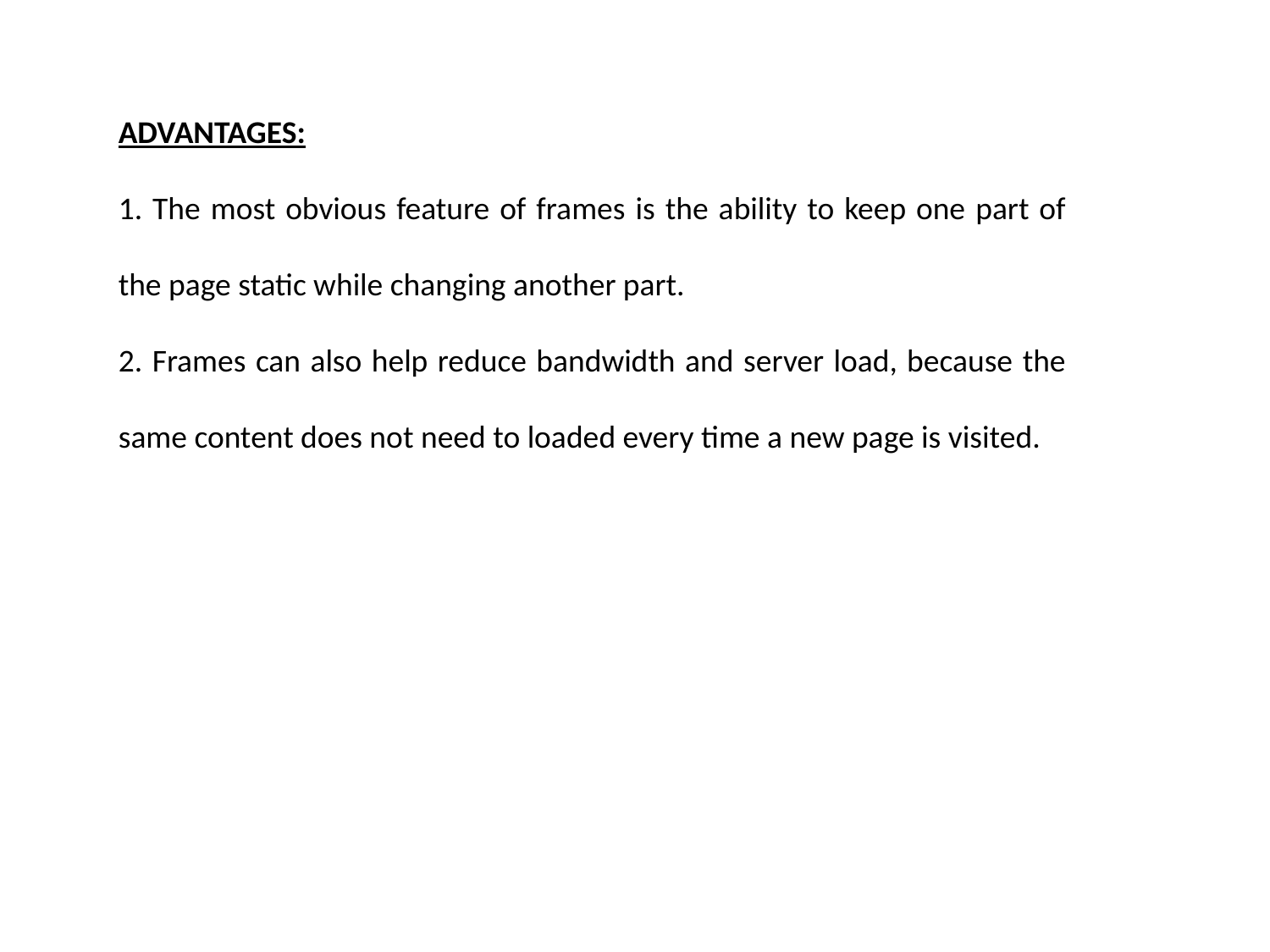

ADVANTAGES:
1. The most obvious feature of frames is the ability to keep one part of the page static while changing another part.
2. Frames can also help reduce bandwidth and server load, because the same content does not need to loaded every time a new page is visited.